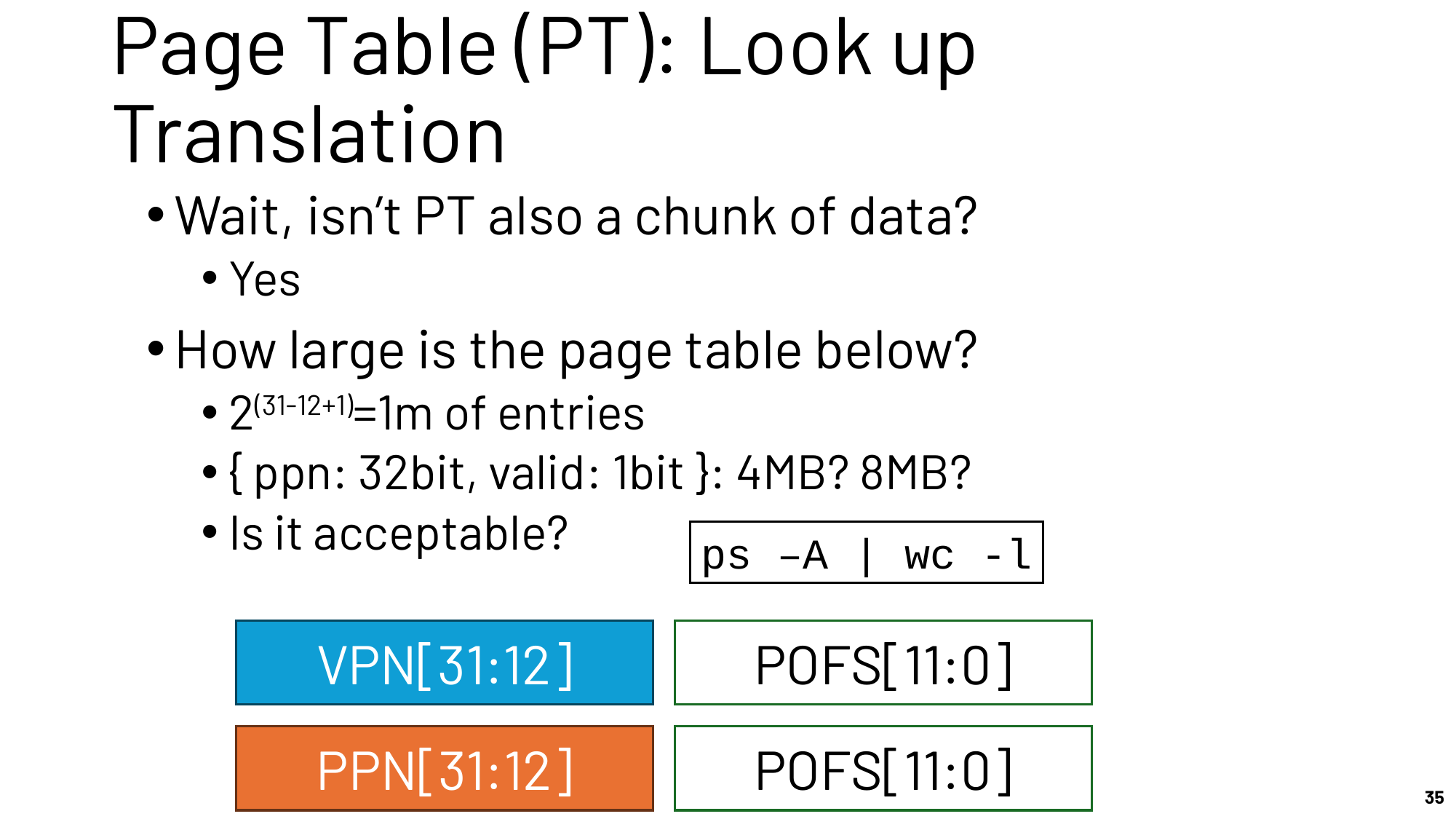

# Page Table (PT): Look up Translation
Wait, isn’t PT also a chunk of data?
Yes
How large is the page table below?
2(31-12+1)=1m of entries
{ ppn: 32bit, valid: 1bit }: 4MB? 8MB?
Is it acceptable?
ps –A | wc -l
VPN[31:12]
POFS[11:0]
PPN[31:12]
POFS[11:0]
35